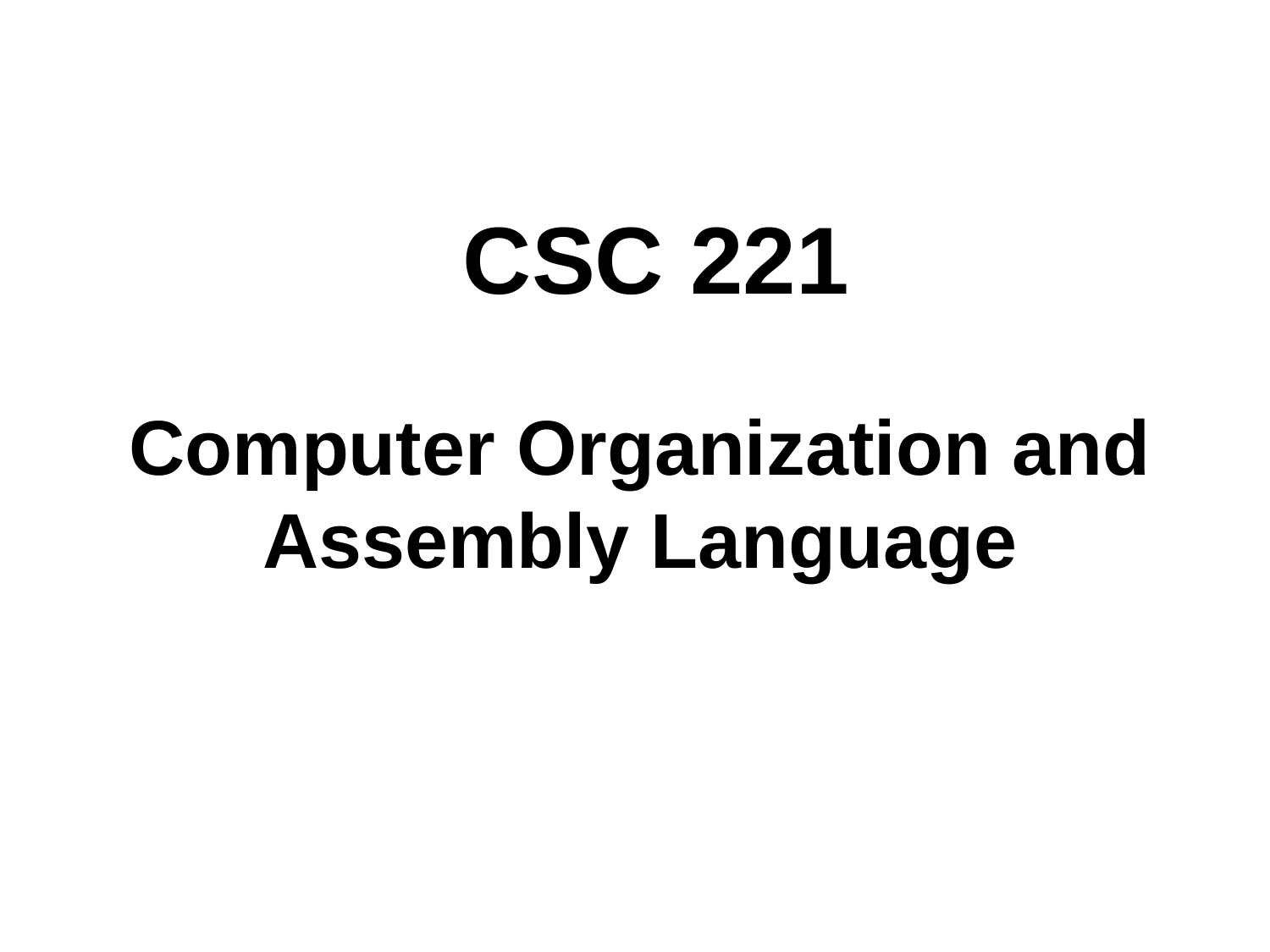

CSC 221

Computer Organization and Assembly Language